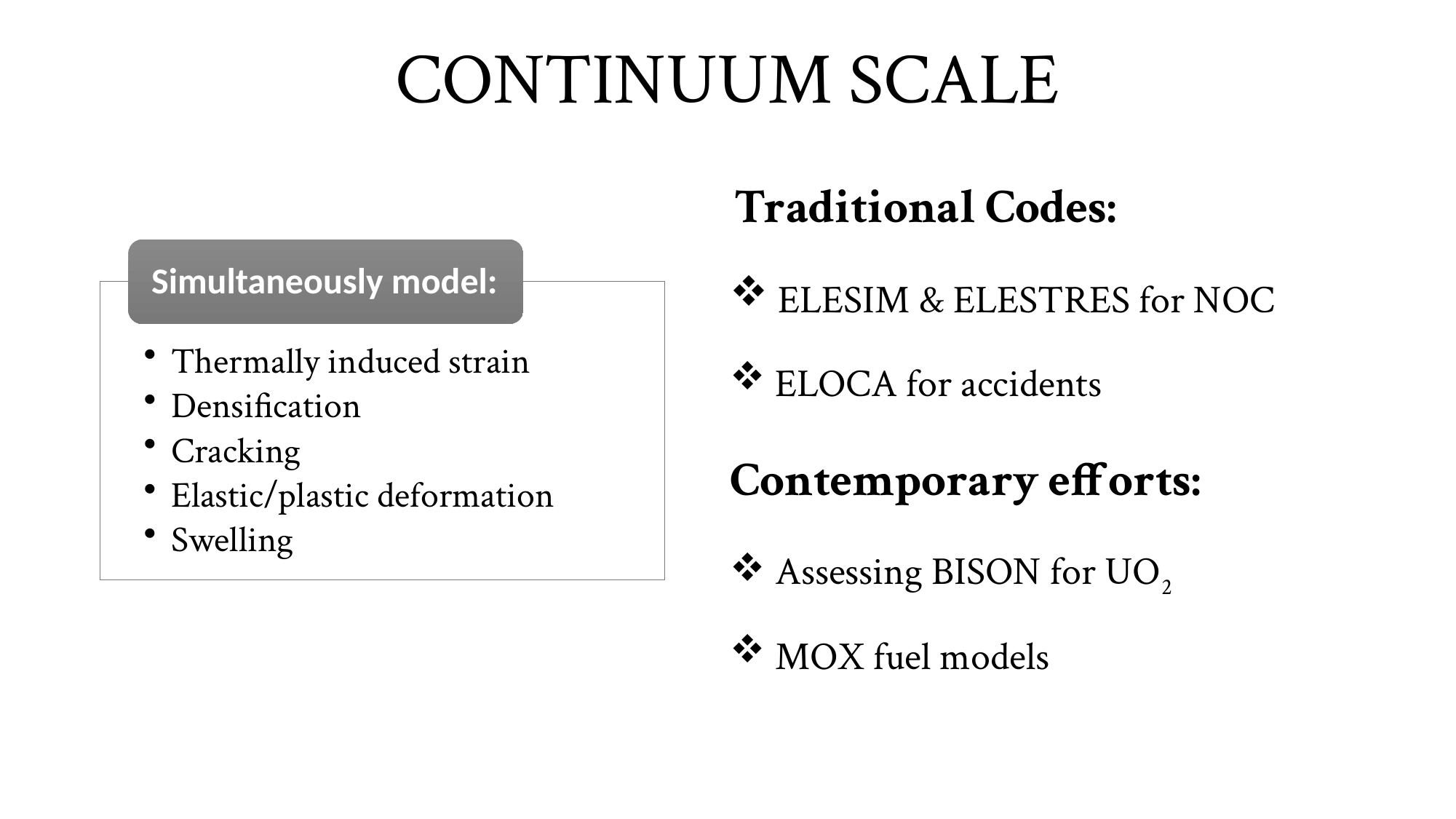

# CONTINUUM SCALE
Thermally induced strain
Densification
Cracking
Elastic/plastic deformation
Swelling
Simultaneously model:
      Traditional Codes:
 ELESIM & ELESTRES for NOC
 ELOCA for accidents
Contemporary efforts:
 Assessing BISON for UO2
 MOX fuel models